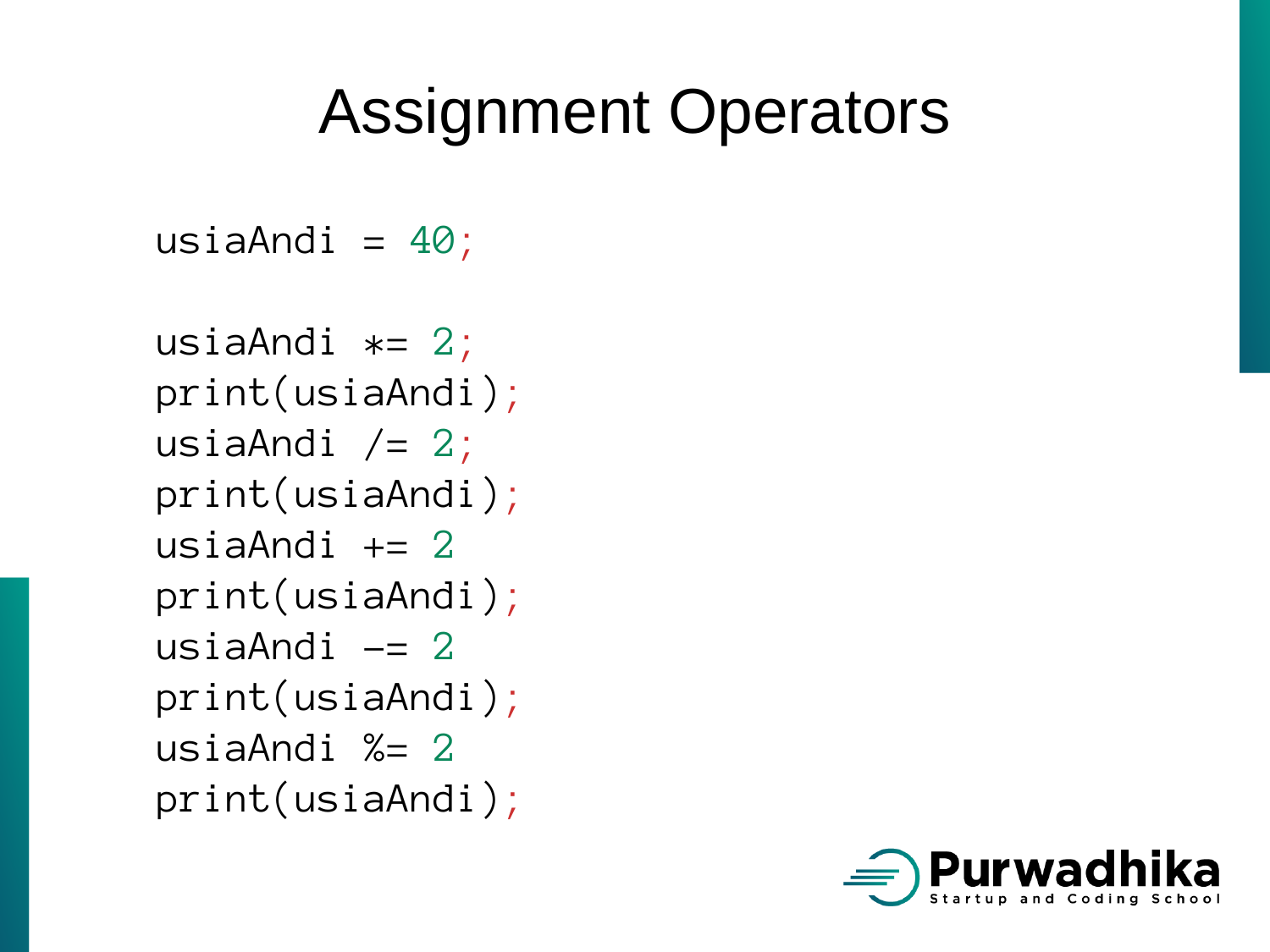

# Assignment Operators
usiaAndi = 40;
usiaAndi *= 2;
print(usiaAndi);
usiaAndi /= 2;
print(usiaAndi);
usiaAndi += 2
print(usiaAndi);
usiaAndi -= 2
print(usiaAndi);
usiaAndi %= 2
print(usiaAndi);